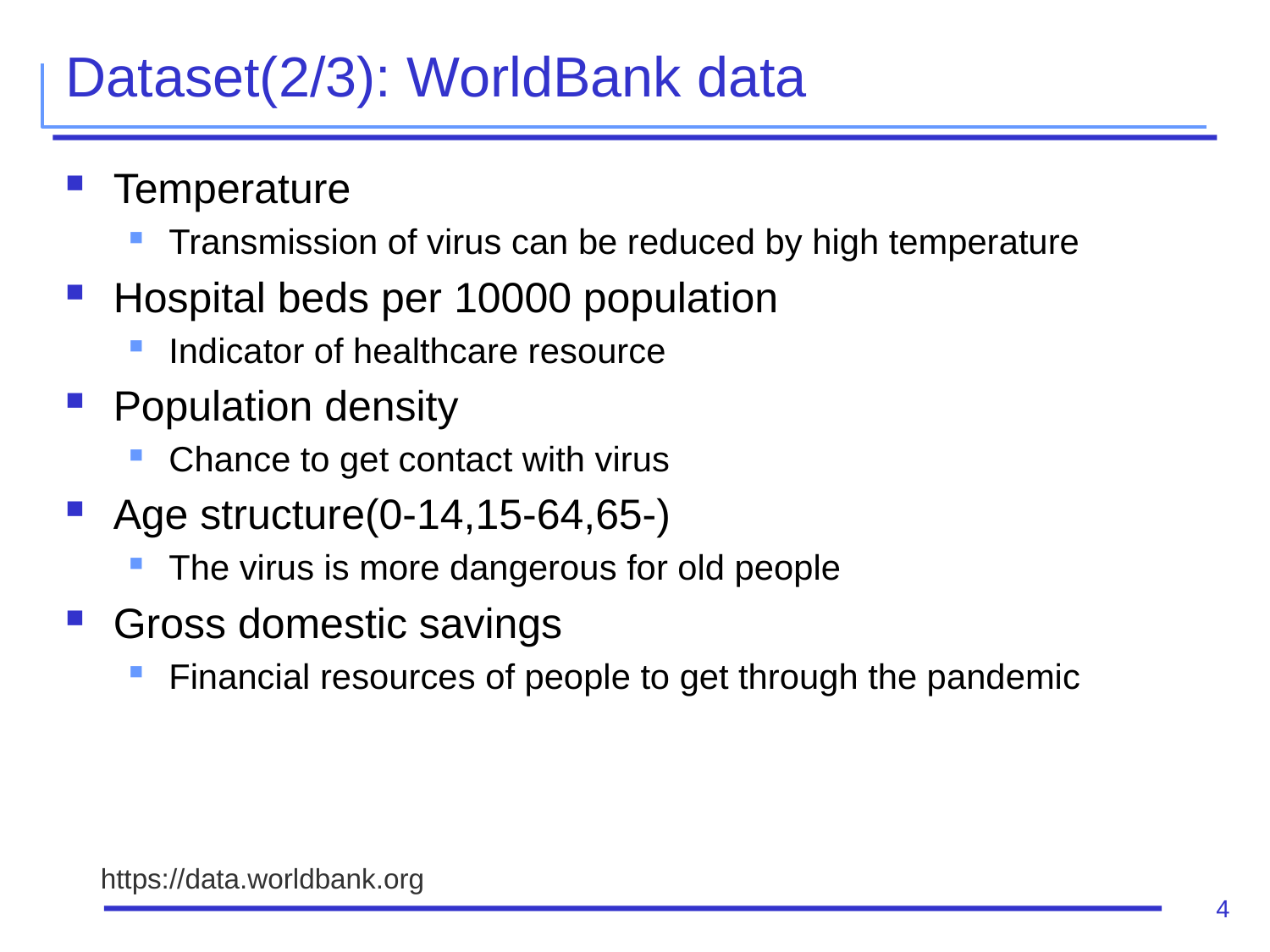

# Dataset(2/3): WorldBank data
Temperature
Transmission of virus can be reduced by high temperature
Hospital beds per 10000 population
Indicator of healthcare resource
Population density
Chance to get contact with virus
Age structure(0-14,15-64,65-)
The virus is more dangerous for old people
Gross domestic savings
Financial resources of people to get through the pandemic
https://data.worldbank.org